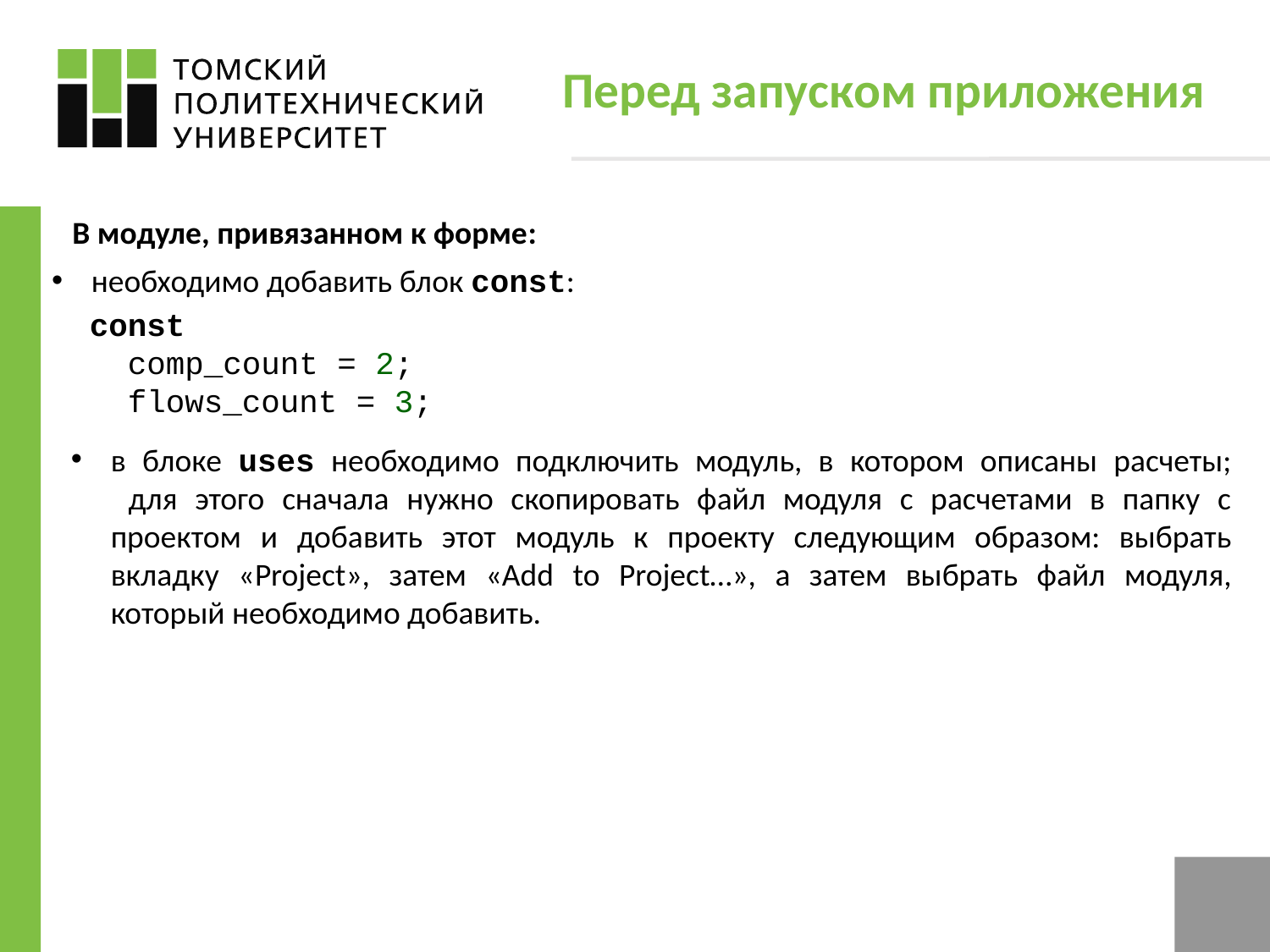

# Перед запуском приложения

В модуле, привязанном к форме:
необходимо добавить блок const:
const
  comp_count = 2;
  flows_count = 3;
в блоке uses необходимо подключить модуль, в котором описаны расчеты;
 для этого сначала нужно скопировать файл модуля с расчетами в папку с проектом и добавить этот модуль к проекту следующим образом: выбрать вкладку «Project», затем «Add to Project…», а затем выбрать файл модуля, который необходимо добавить.

9